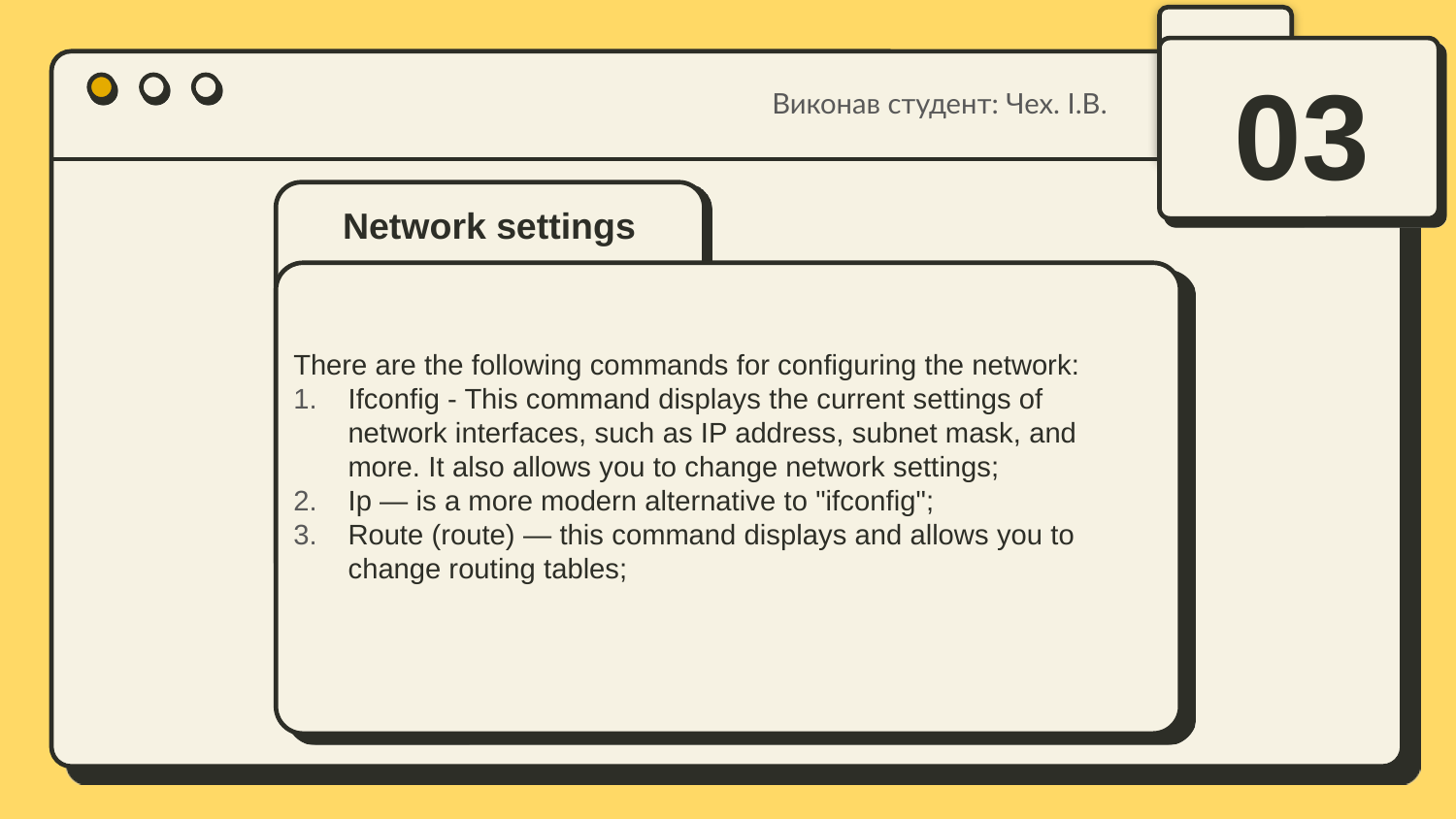

Виконав студент: Чех. І.В.
03
# Network settings

There are the following commands for configuring the network:
Ifconfig - This command displays the current settings of network interfaces, such as IP address, subnet mask, and more. It also allows you to change network settings;
Ip — is a more modern alternative to "ifconfig";
Route (route) — this command displays and allows you to change routing tables;